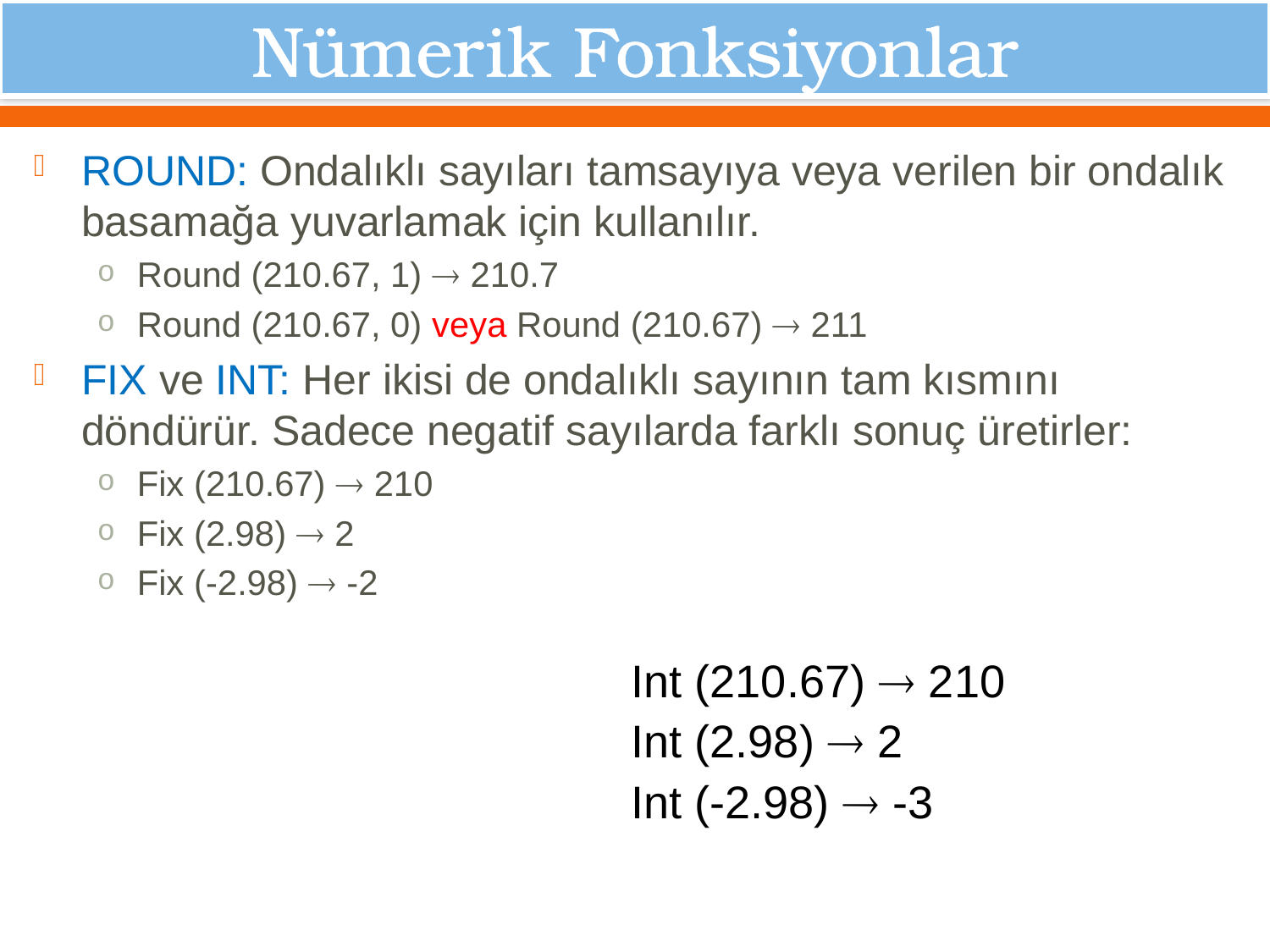

# Nümerik Fonksiyonlar
ROUND: Ondalıklı sayıları tamsayıya veya verilen bir ondalık basamağa yuvarlamak için kullanılır.
Round (210.67, 1) → 210.7
Round (210.67, 0) veya Round (210.67) → 211
FIX ve INT: Her ikisi de ondalıklı sayının tam kısmını döndürür. Sadece negatif sayılarda farklı sonuç üretirler:
Fix (210.67) → 210
Fix (2.98) → 2
Fix (-2.98) → -2
Int (210.67) → 210
Int (2.98) → 2
Int (-2.98) → -3